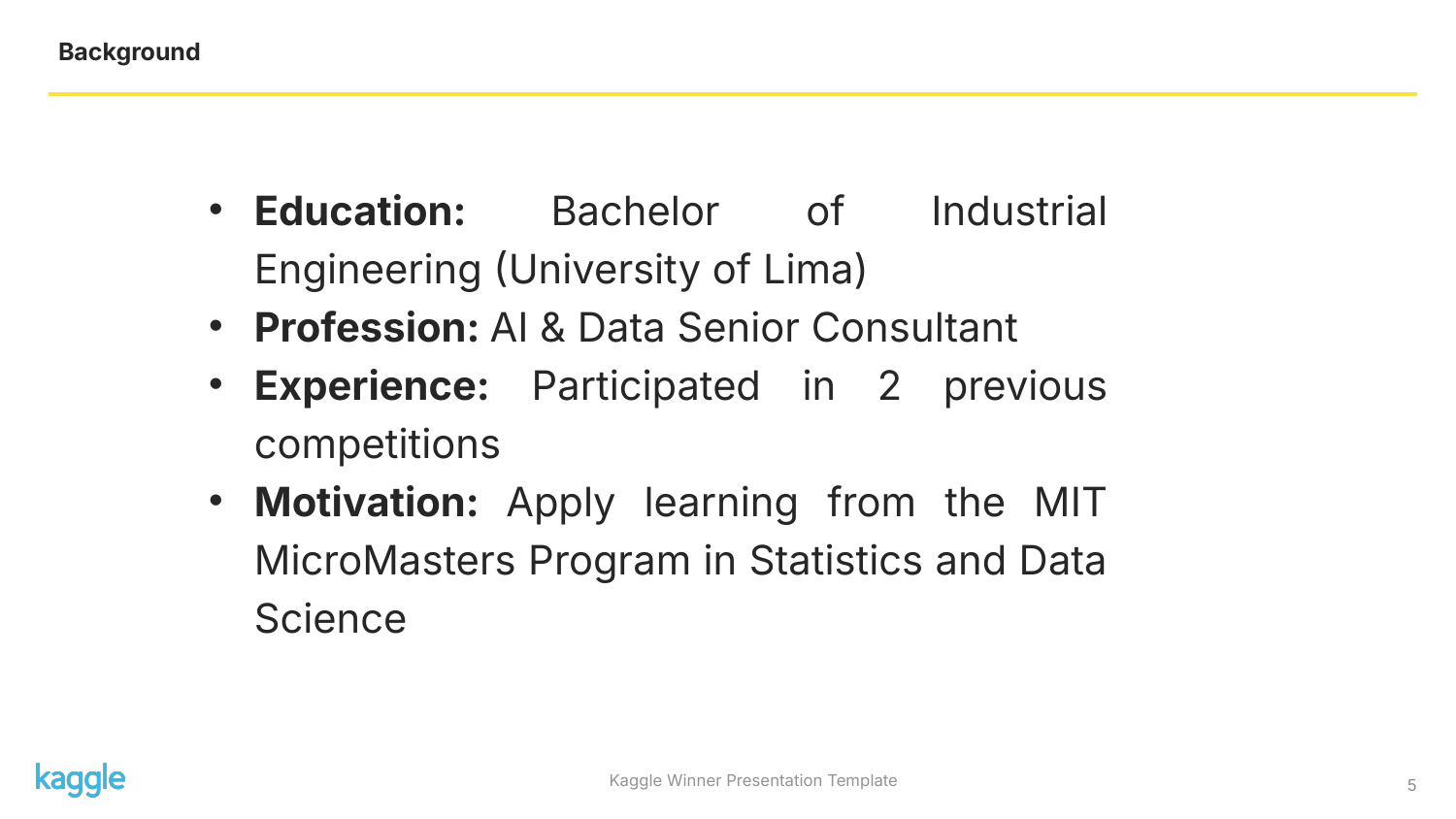

Background

Education: Bachelor of Industrial Engineering (University of Lima)
Profession: AI & Data Senior Consultant
Experience: Participated in 2 previous competitions
Motivation: Apply learning from the MIT MicroMasters Program in Statistics and Data Science
5